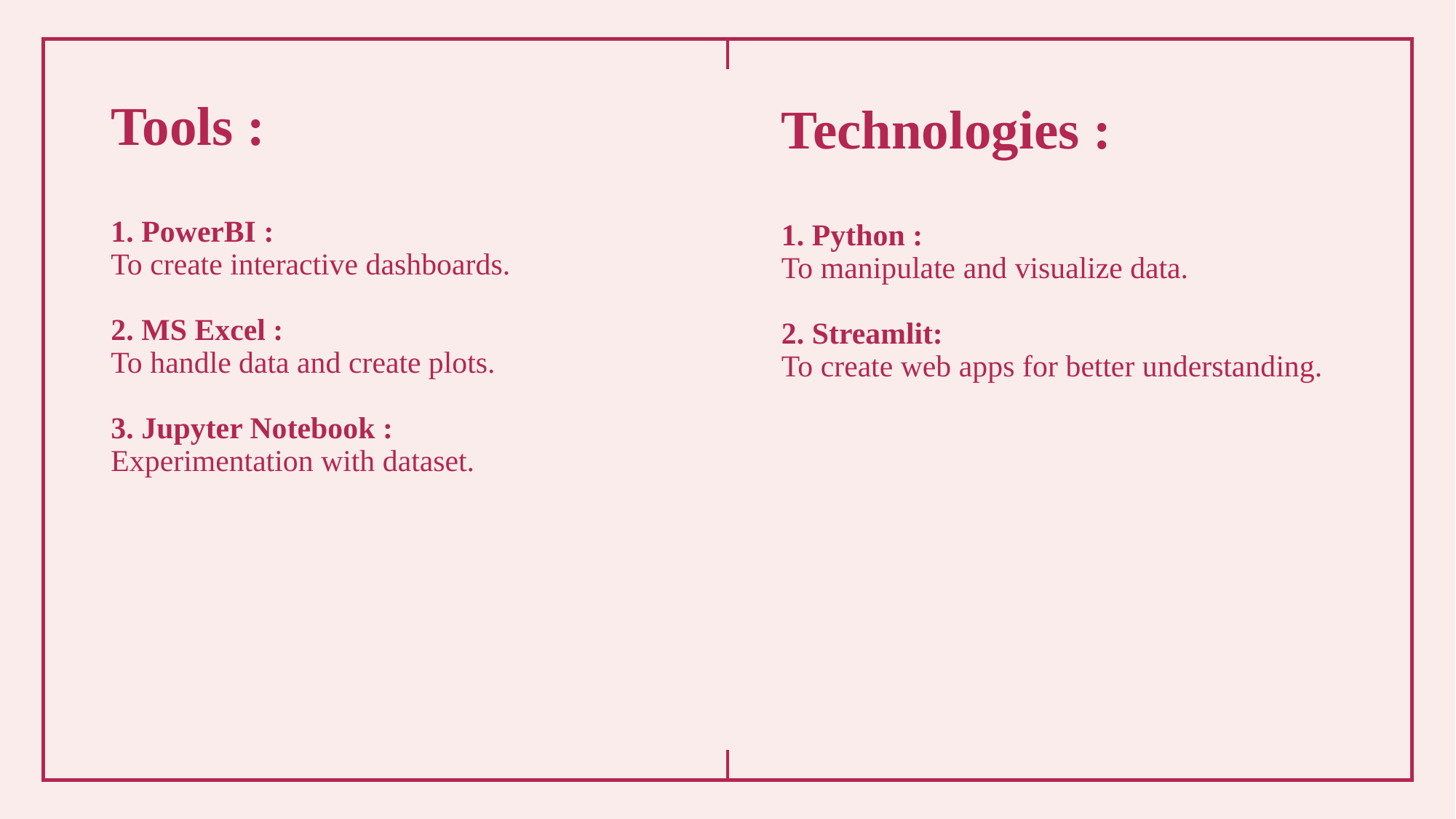

# Tools : 1. PowerBI : To create interactive dashboards. 2. MS Excel : To handle data and create plots. 3. Jupyter Notebook : Experimentation with dataset.
Technologies :
1. Python :
To manipulate and visualize data.
2. Streamlit:
To create web apps for better understanding.